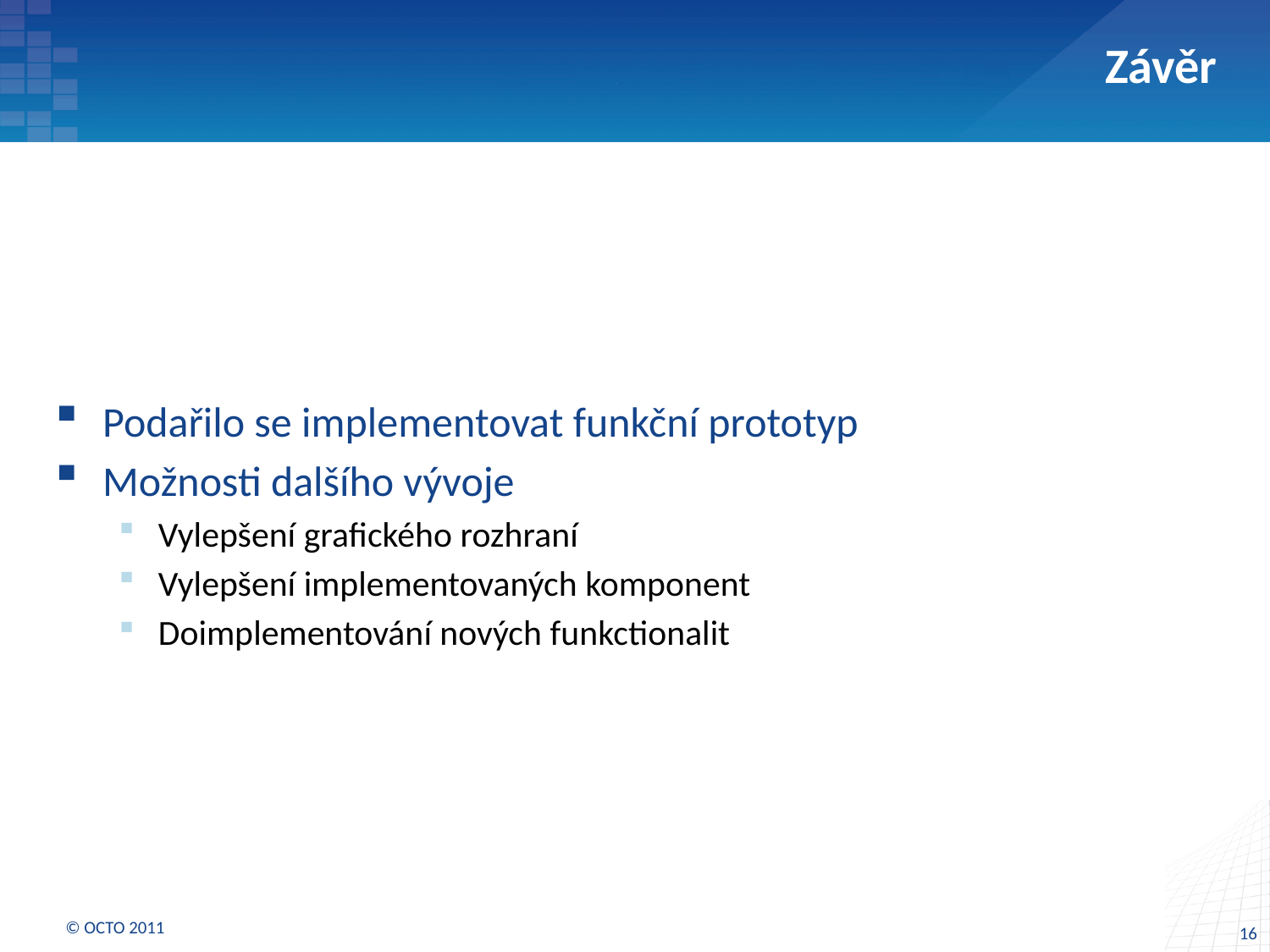

# Závěr
Podařilo se implementovat funkční prototyp
Možnosti dalšího vývoje
Vylepšení grafického rozhraní
Vylepšení implementovaných komponent
Doimplementování nových funkctionalit
© OCTO 2011
16